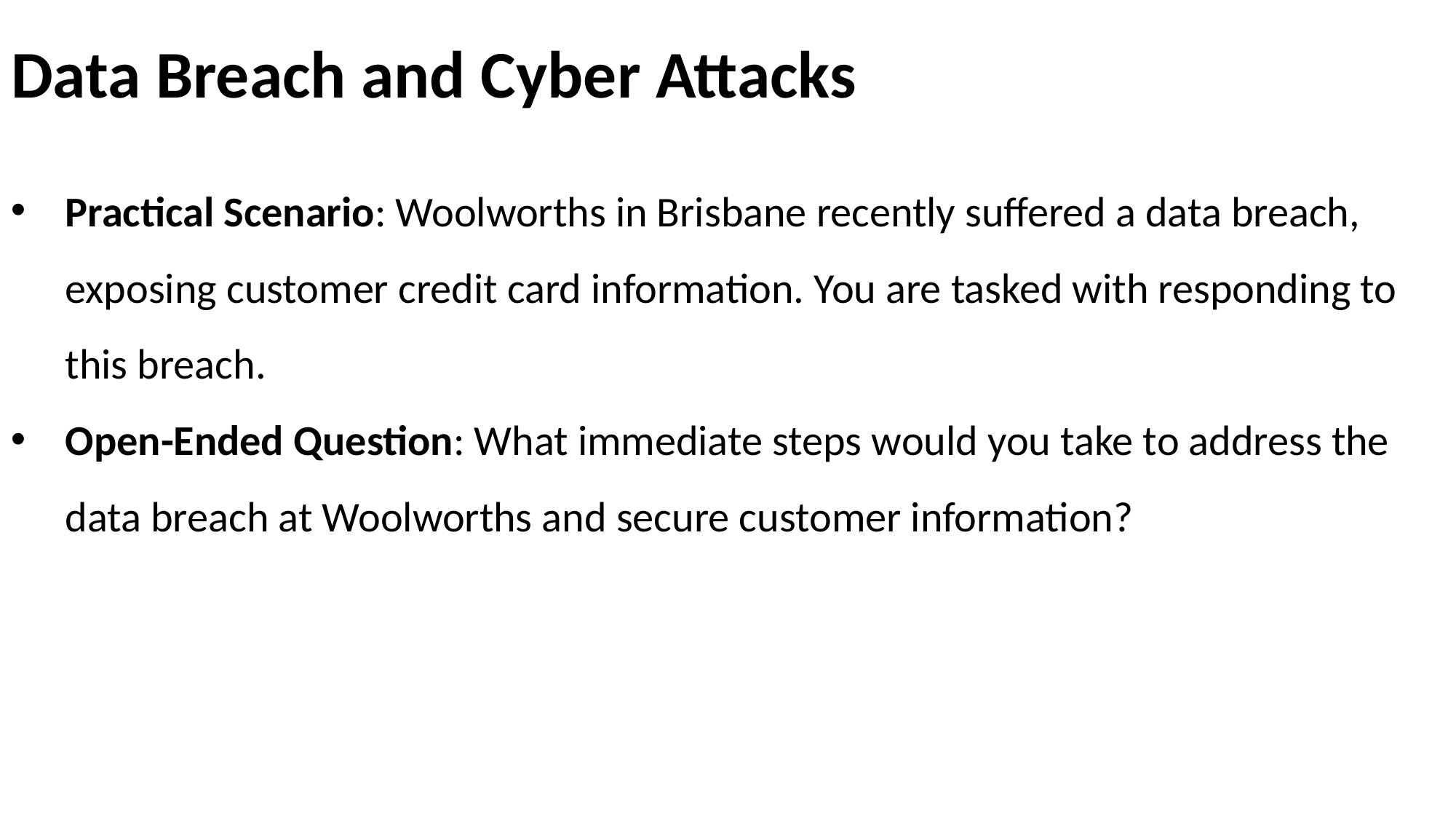

# Data Breach and Cyber Attacks
Practical Scenario: Woolworths in Brisbane recently suffered a data breach, exposing customer credit card information. You are tasked with responding to this breach.
Open-Ended Question: What immediate steps would you take to address the data breach at Woolworths and secure customer information?